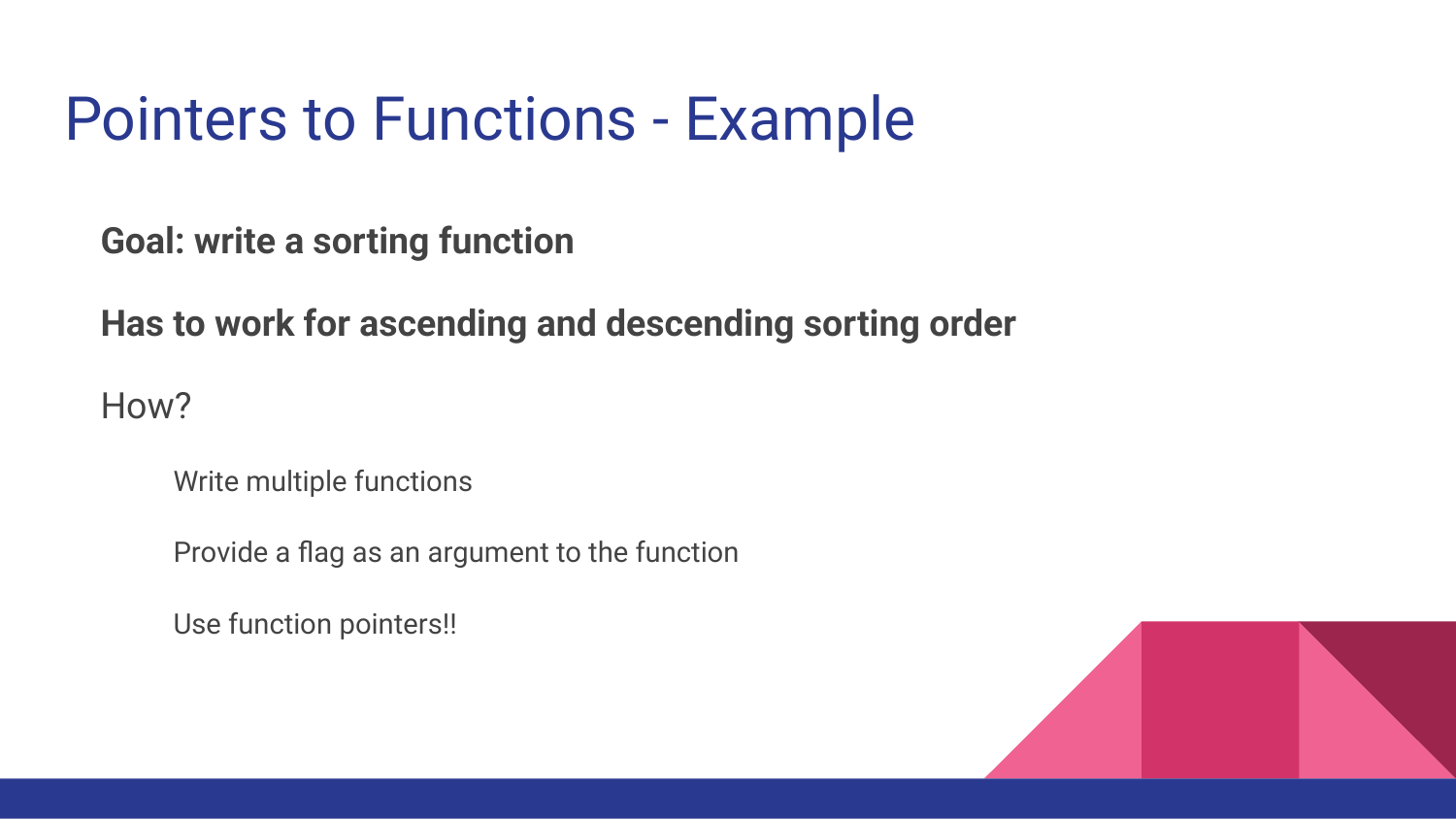

# Pointers to Functions - Example
Goal: write a sorting function
Has to work for ascending and descending sorting order
How?
Write multiple functions
Provide a flag as an argument to the function
Use function pointers!!